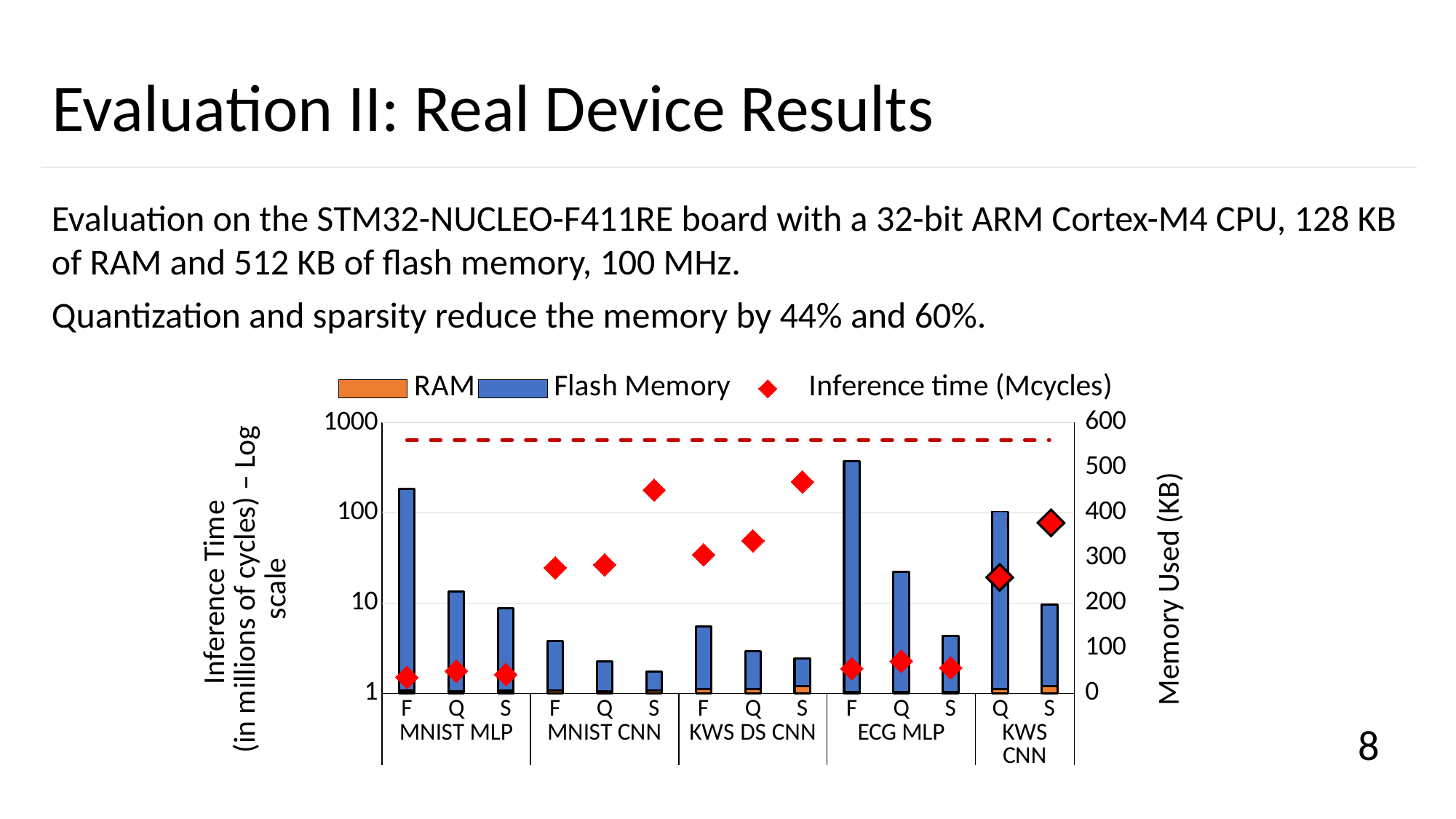

# Evaluation II: Real Device Results

Evaluation on the STM32-NUCLEO-F411RE board with a 32-bit ARM Cortex-M4 CPU, 128 KB of RAM and 512 KB of flash memory, 100 MHz.
Quantization and sparsity reduce the memory by 44% and 60%.

### Chart

| Category | RAM | Flash Memory | Inference time (Mcycles) | Total |
|---|---|---|---|---|
| F | 5.58 | 447.33 | 1.51 | 640.0 |
| Q | 4.08 | 221.39 | 1.77 | 640.0 |
| S | 5.59 | 183.55 | 1.62 | 640.0 |
| F | 5.79 | 110.39 | 24.67 | 640.0 |
| Q | 4.3 | 66.2 | 26.67 | 640.0 |
| S | 5.82 | 42.75 | 178.651136 | 640.0 |
| F | 9.23 | 138.44 | 34.41 | 640.0 |
| Q | 9.34 | 83.66 | 49.22 | 640.0 |
| S | 15.67 | 61.18 | 220.594176 | 640.0 |
| F | 3.81 | 510.11 | 1.88 | 640.0 |
| Q | 3.81 | 265.98 | 2.28 | 640.0 |
| S | 3.81 | 123.03 | 1.92 | 640.0 |
| Q | 9.03 | 392.8 | 78.577664 | 640.0 |
| S | 15.33 | 181.6 | 18.86 | 640.0 |

8